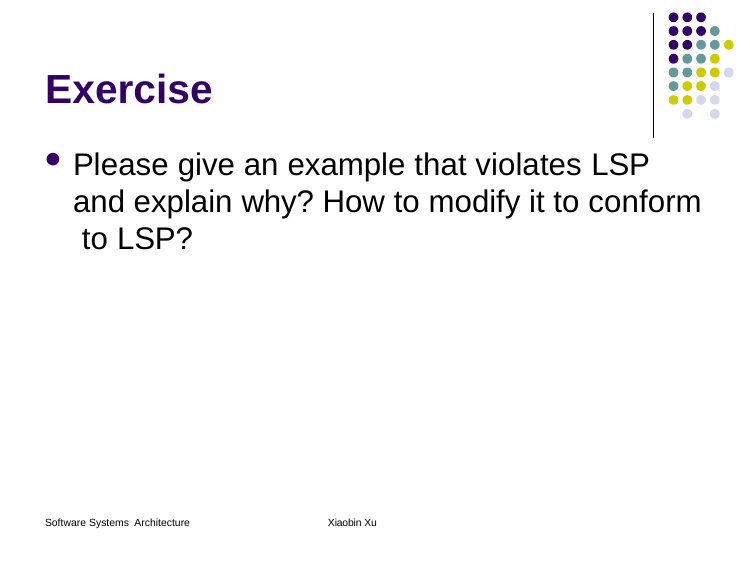

# Exercise
Please give an example that violates LSP  and explain why? How to modify it to conform  to LSP?
Software Systems  Architecture
Xiaobin Xu